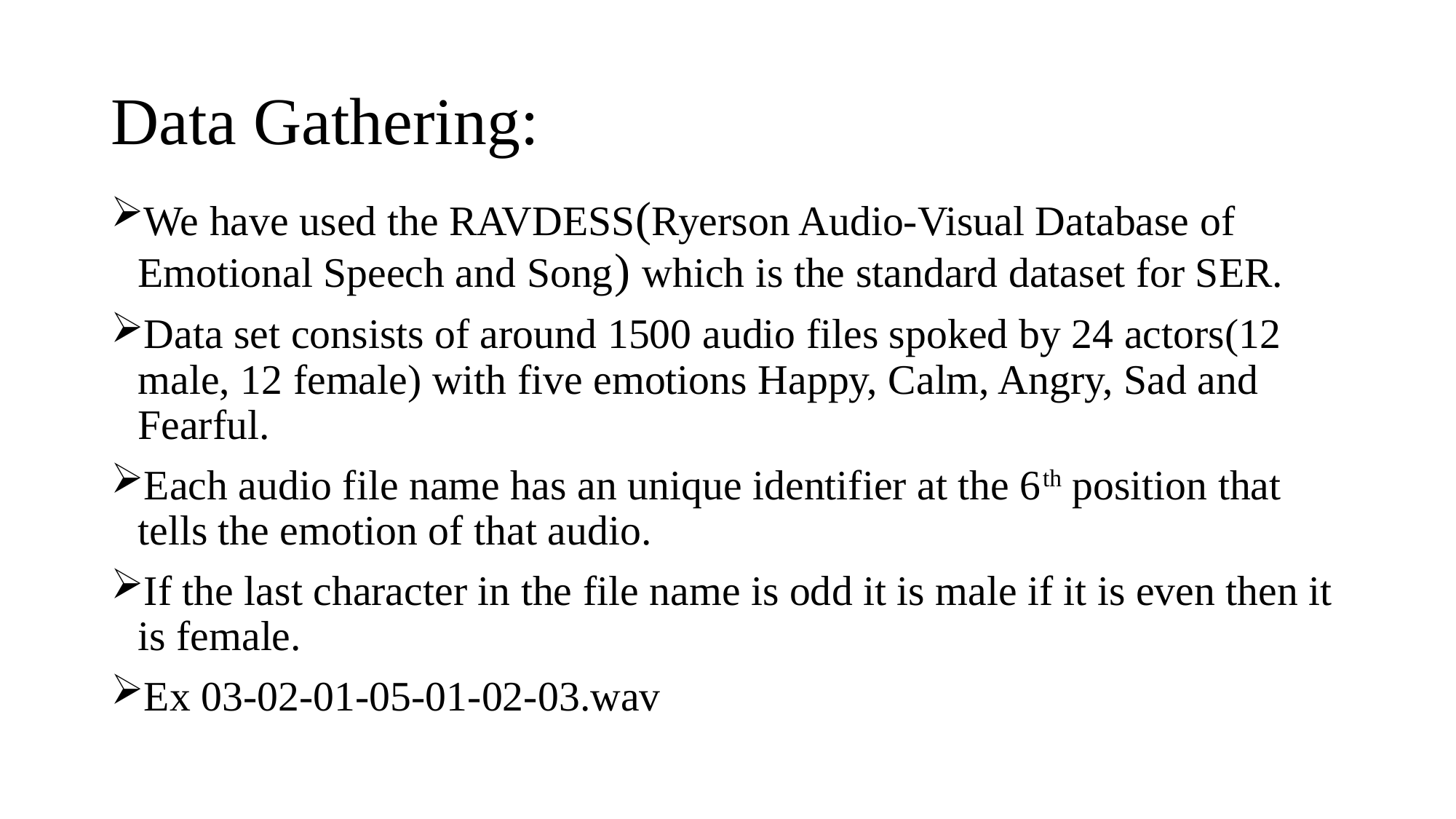

# Data Gathering:
We have used the RAVDESS(Ryerson Audio-Visual Database of Emotional Speech and Song) which is the standard dataset for SER.
Data set consists of around 1500 audio files spoked by 24 actors(12 male, 12 female) with five emotions Happy, Calm, Angry, Sad and Fearful.
Each audio file name has an unique identifier at the 6th position that tells the emotion of that audio.
If the last character in the file name is odd it is male if it is even then it is female.
Ex 03-02-01-05-01-02-03.wav